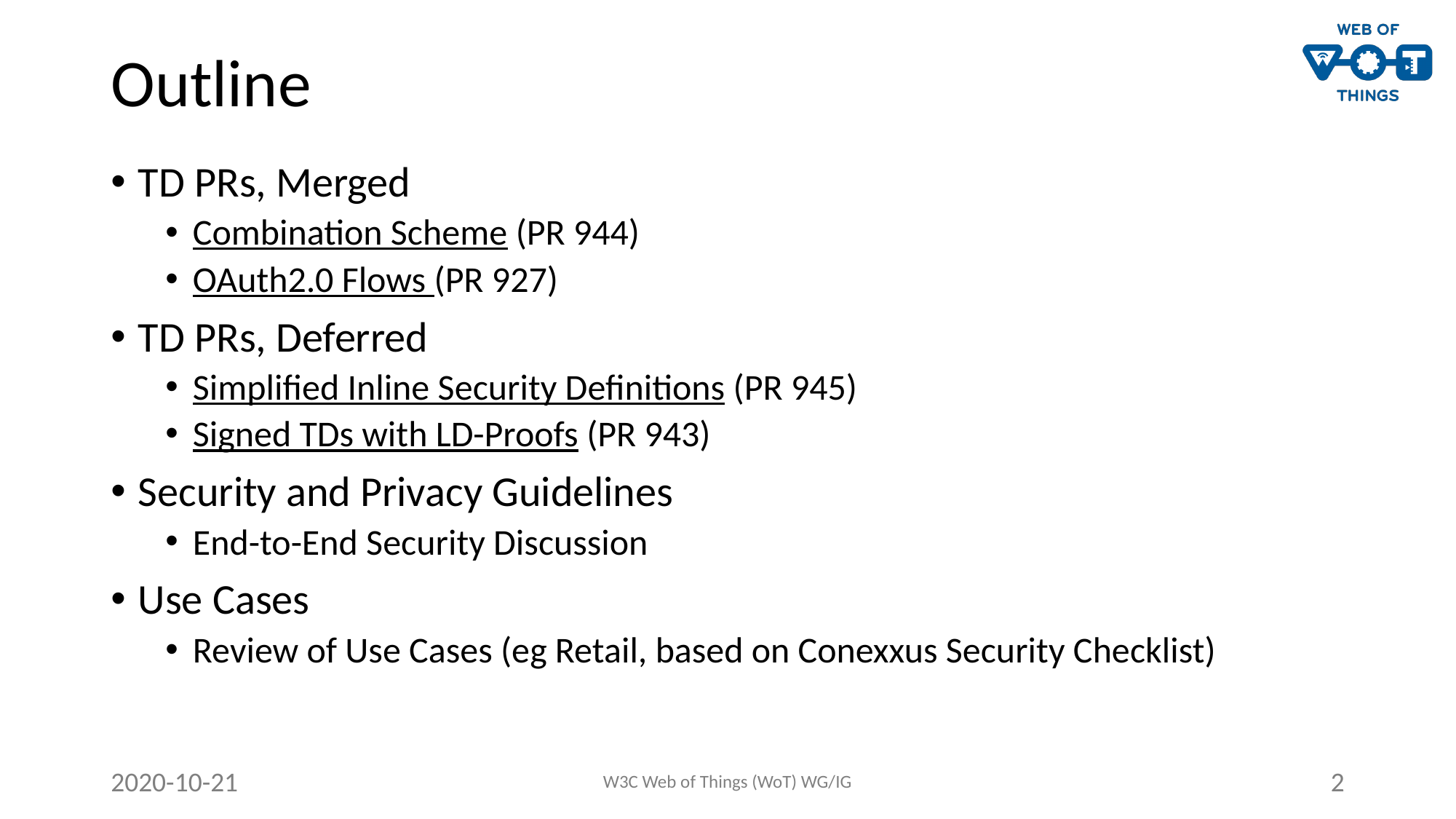

# Outline
TD PRs, Merged
Combination Scheme (PR 944)
OAuth2.0 Flows (PR 927)
TD PRs, Deferred
Simplified Inline Security Definitions (PR 945)
Signed TDs with LD-Proofs (PR 943)
Security and Privacy Guidelines
End-to-End Security Discussion
Use Cases
Review of Use Cases (eg Retail, based on Conexxus Security Checklist)

2020-10-21
W3C Web of Things (WoT) WG/IG
2